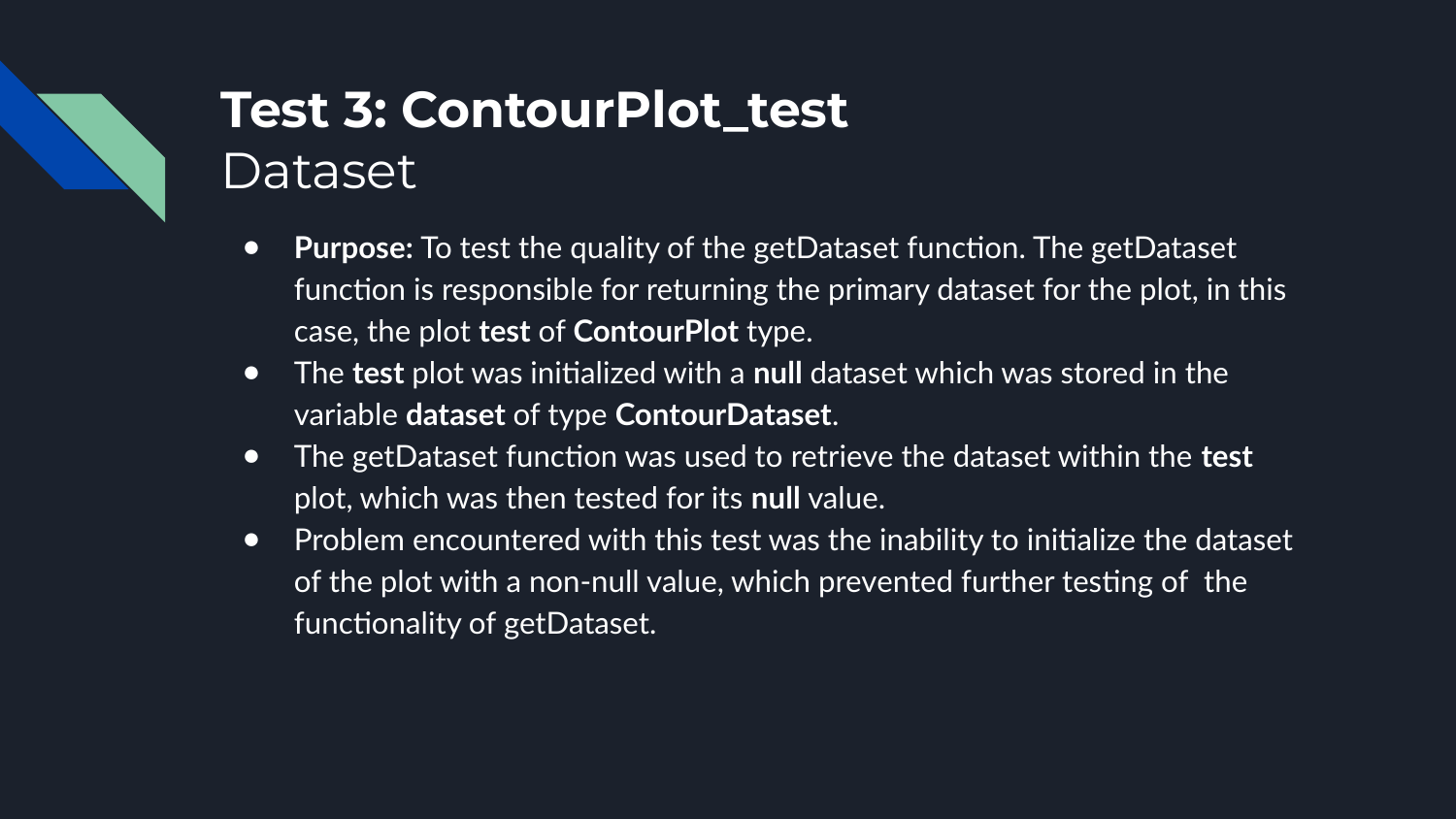

# Test 3: ContourPlot_test
Dataset
Purpose: To test the quality of the getDataset function. The getDataset function is responsible for returning the primary dataset for the plot, in this case, the plot test of ContourPlot type.
The test plot was initialized with a null dataset which was stored in the variable dataset of type ContourDataset.
The getDataset function was used to retrieve the dataset within the test plot, which was then tested for its null value.
Problem encountered with this test was the inability to initialize the dataset of the plot with a non-null value, which prevented further testing of  the functionality of getDataset.